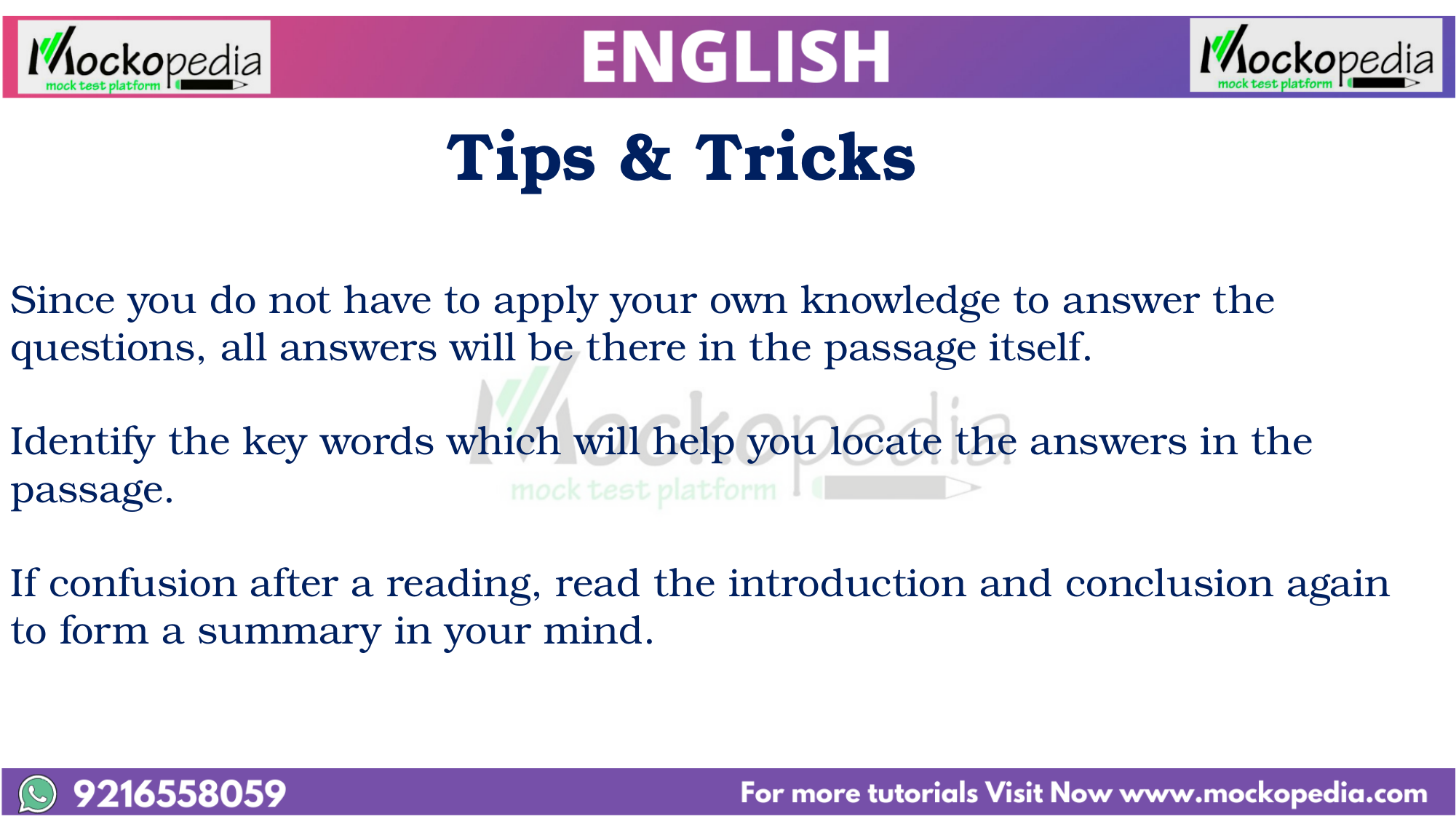

Tips & Tricks

Since you do not have to apply your own knowledge to answer the questions, all answers will be there in the passage itself.

Identify the key words which will help you locate the answers in the passage.

If confusion after a reading, read the introduction and conclusion again to form a summary in your mind.